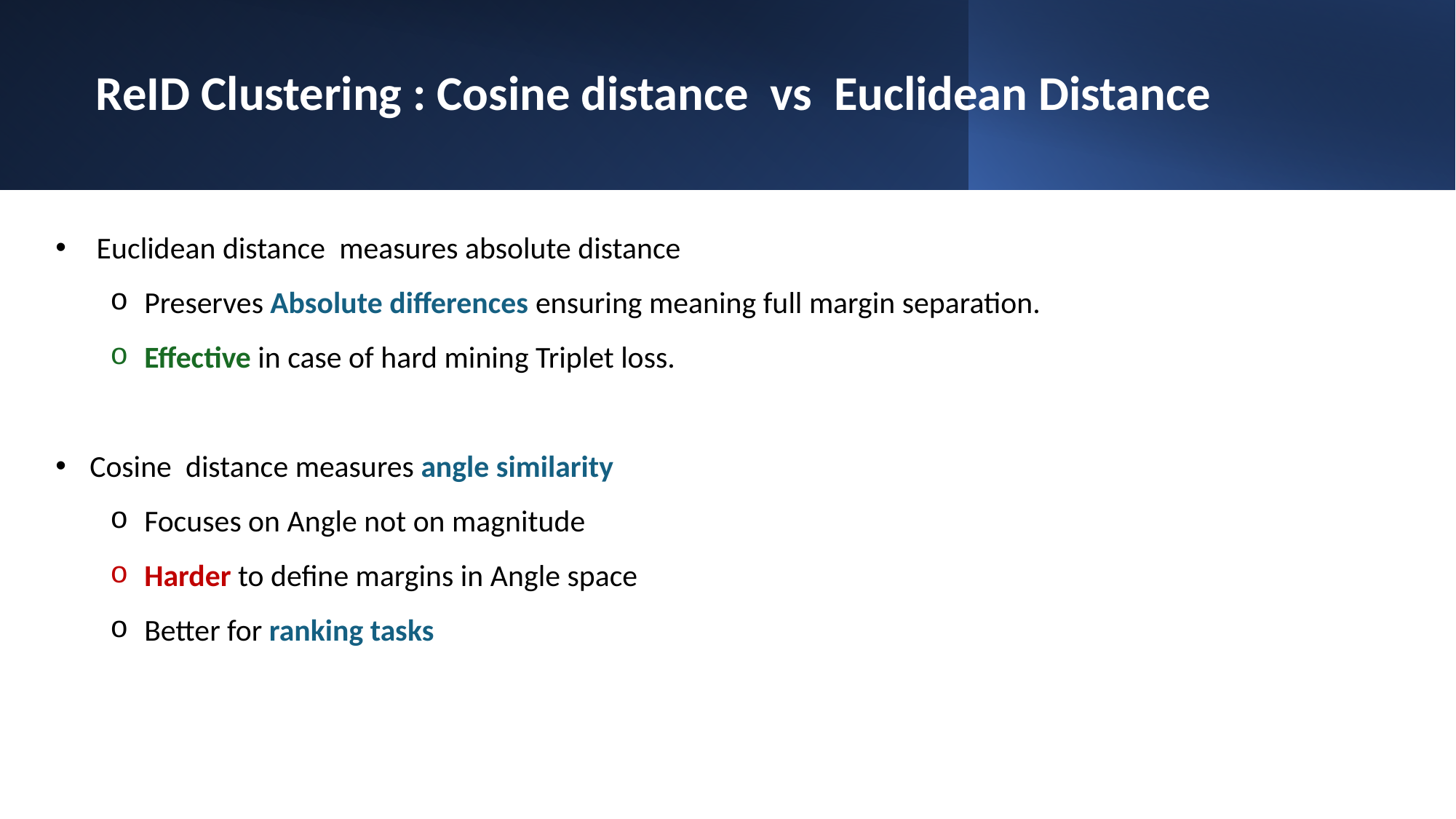

# ReID Clustering : Cosine distance  vs  Euclidean Distance
Euclidean distance  measures absolute distance
Preserves Absolute differences ensuring meaning full margin separation.
Effective in case of hard mining Triplet loss.

Cosine  distance measures angle similarity
Focuses on Angle not on magnitude
Harder to define margins in Angle space
Better for ranking tasks